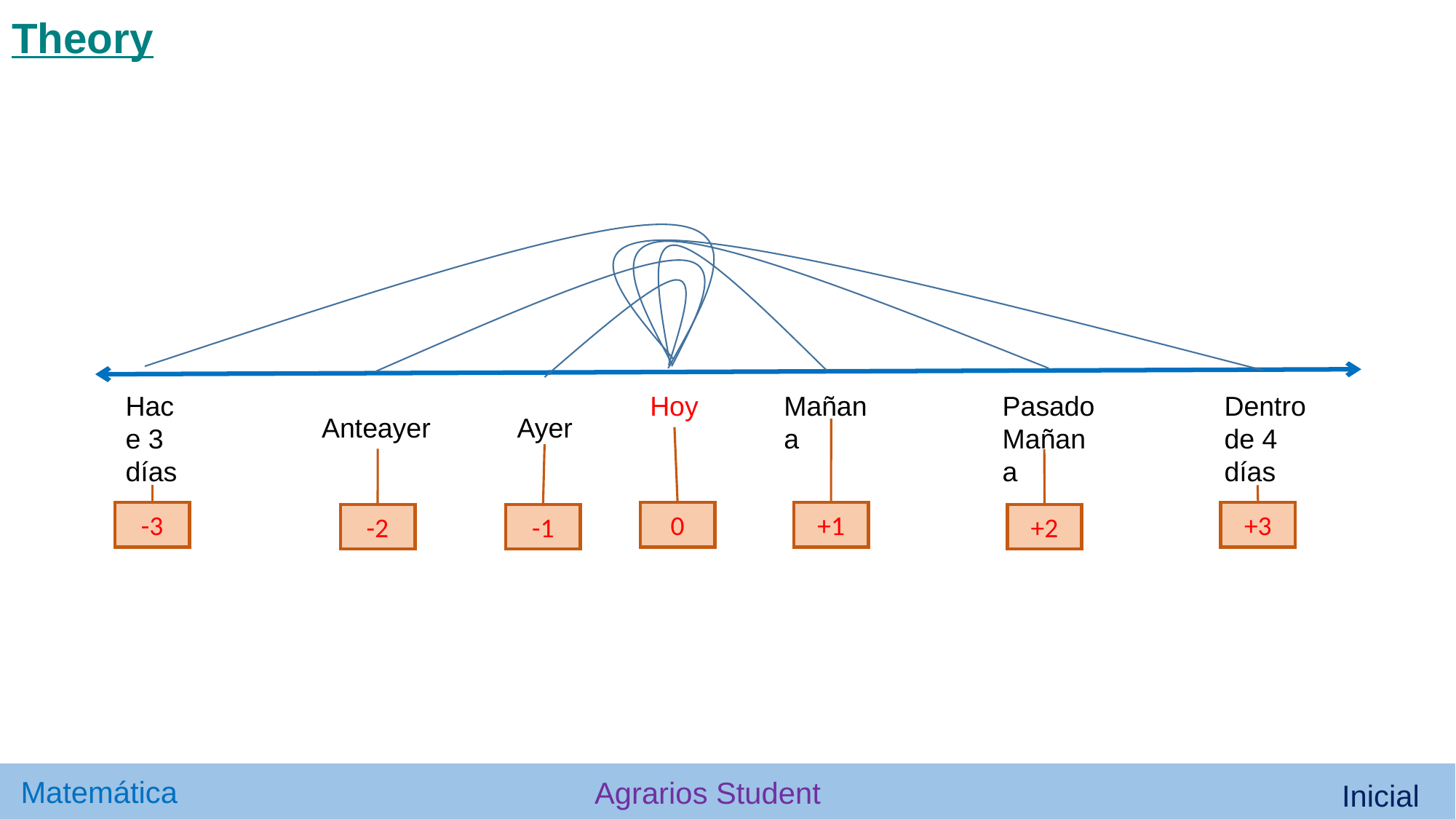

Dentro de 4 días
Hace 3 días
Hoy
Mañana
Pasado
Mañana
Anteayer
Ayer
0
+1
+3
-3
-1
-2
+2